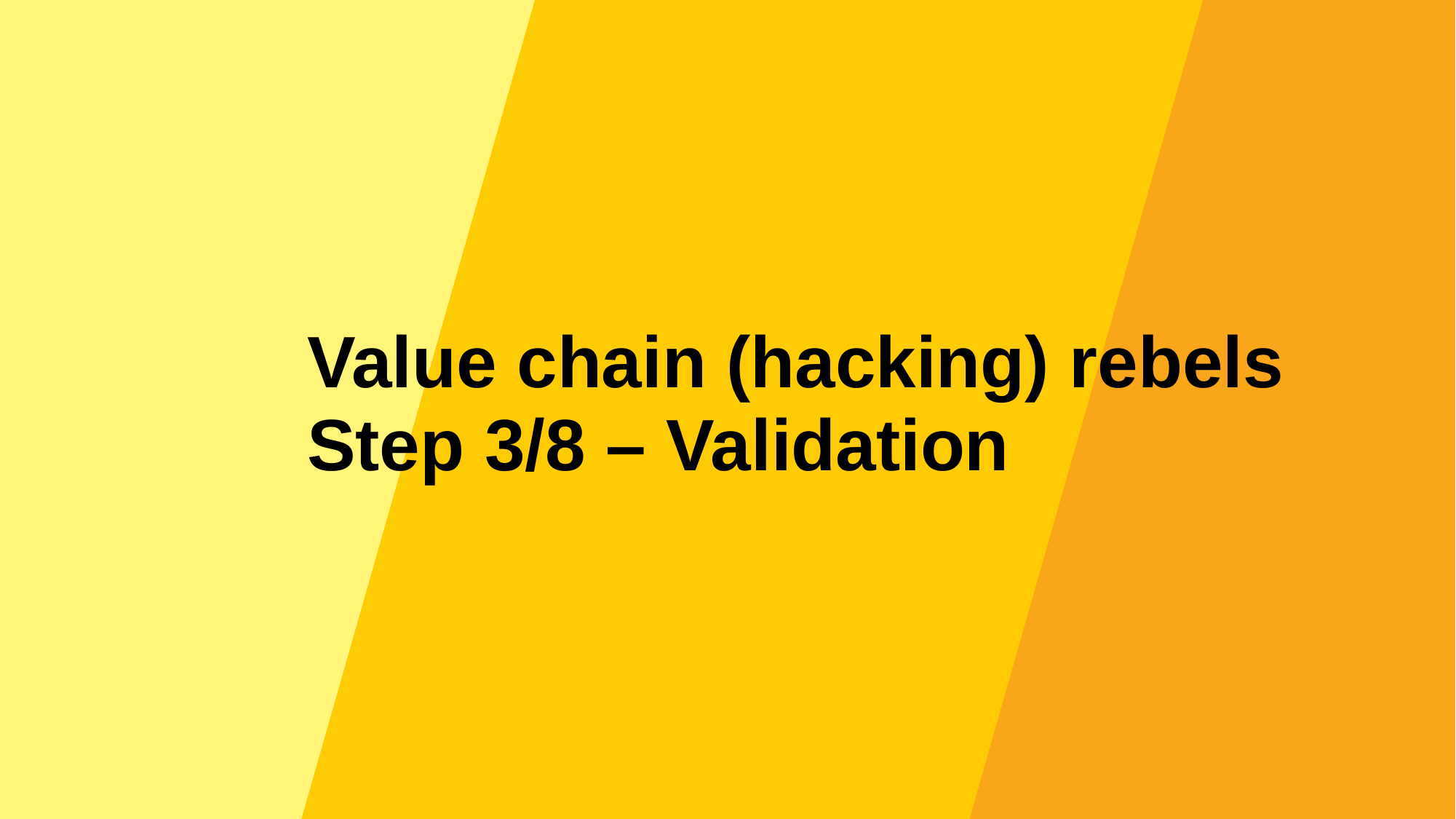

# Value chain (hacking) rebels Step 3/8 – Validation